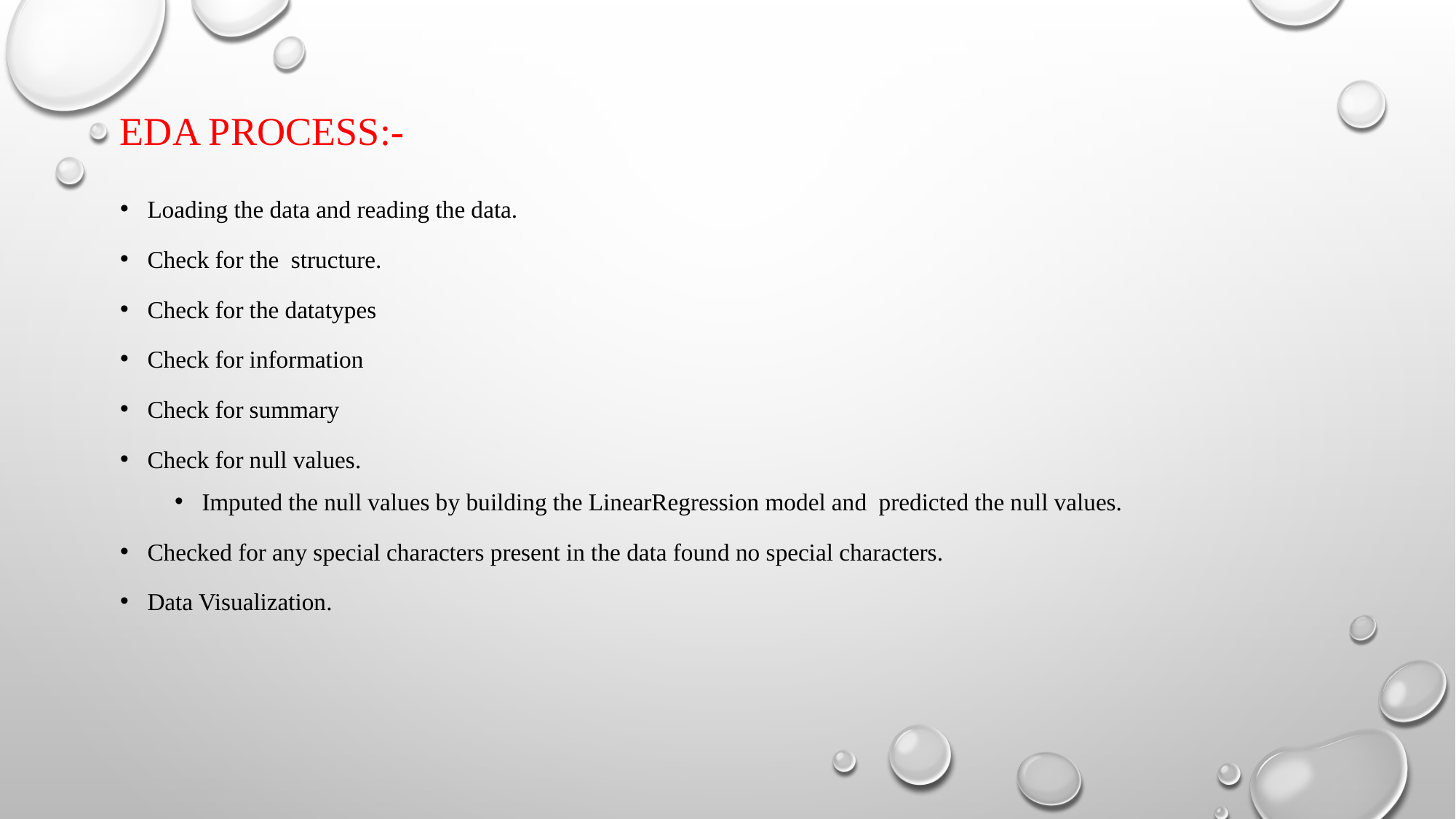

# Eda process:-
Loading the data and reading the data.
Check for the  structure.
Check for the datatypes
Check for information
Check for summary
Check for null values.
Imputed the null values by building the LinearRegression model and  predicted the null values.
Checked for any special characters present in the data found no special characters.
Data Visualization.